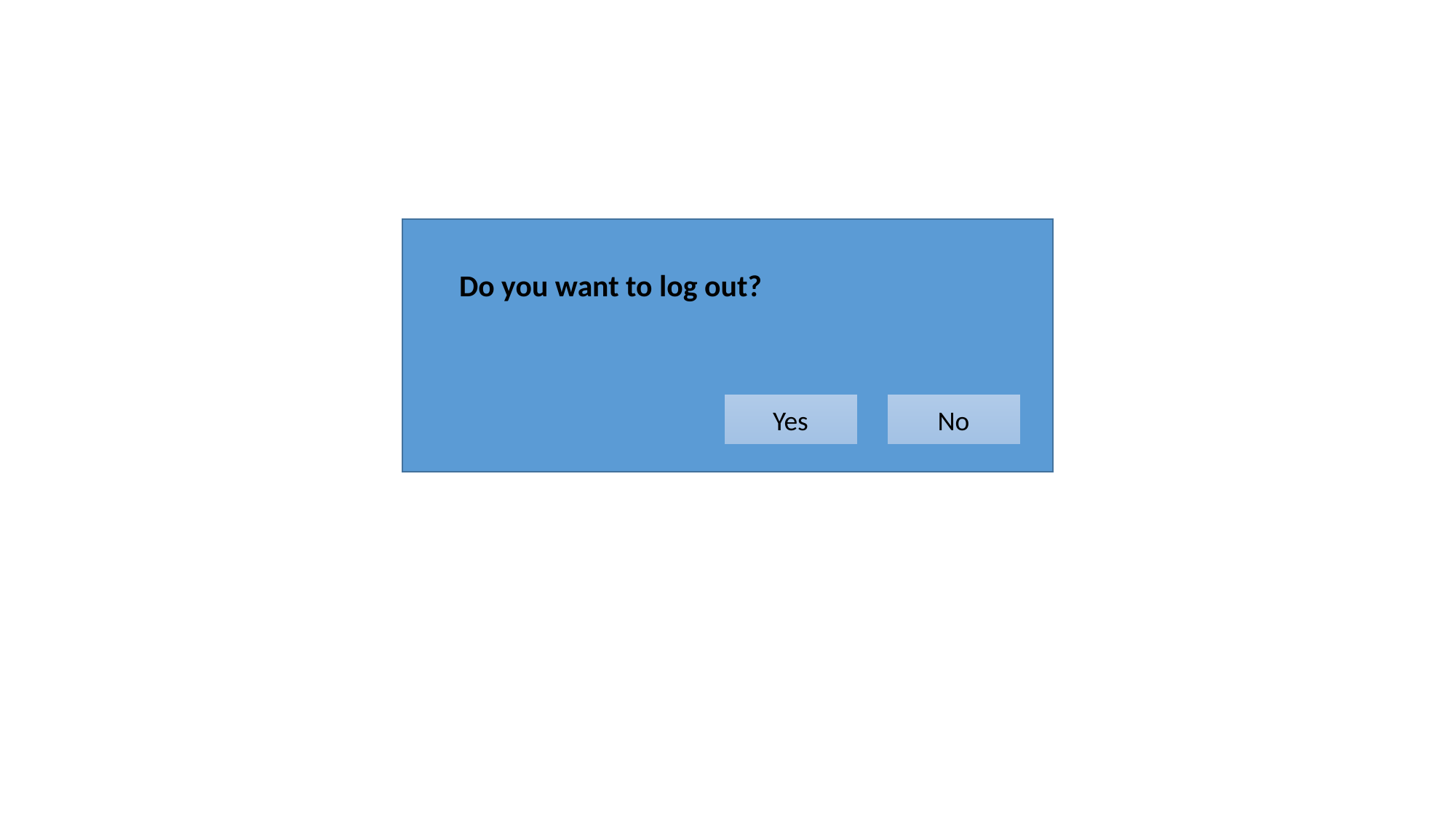

Do you want to log out?
Yes
No